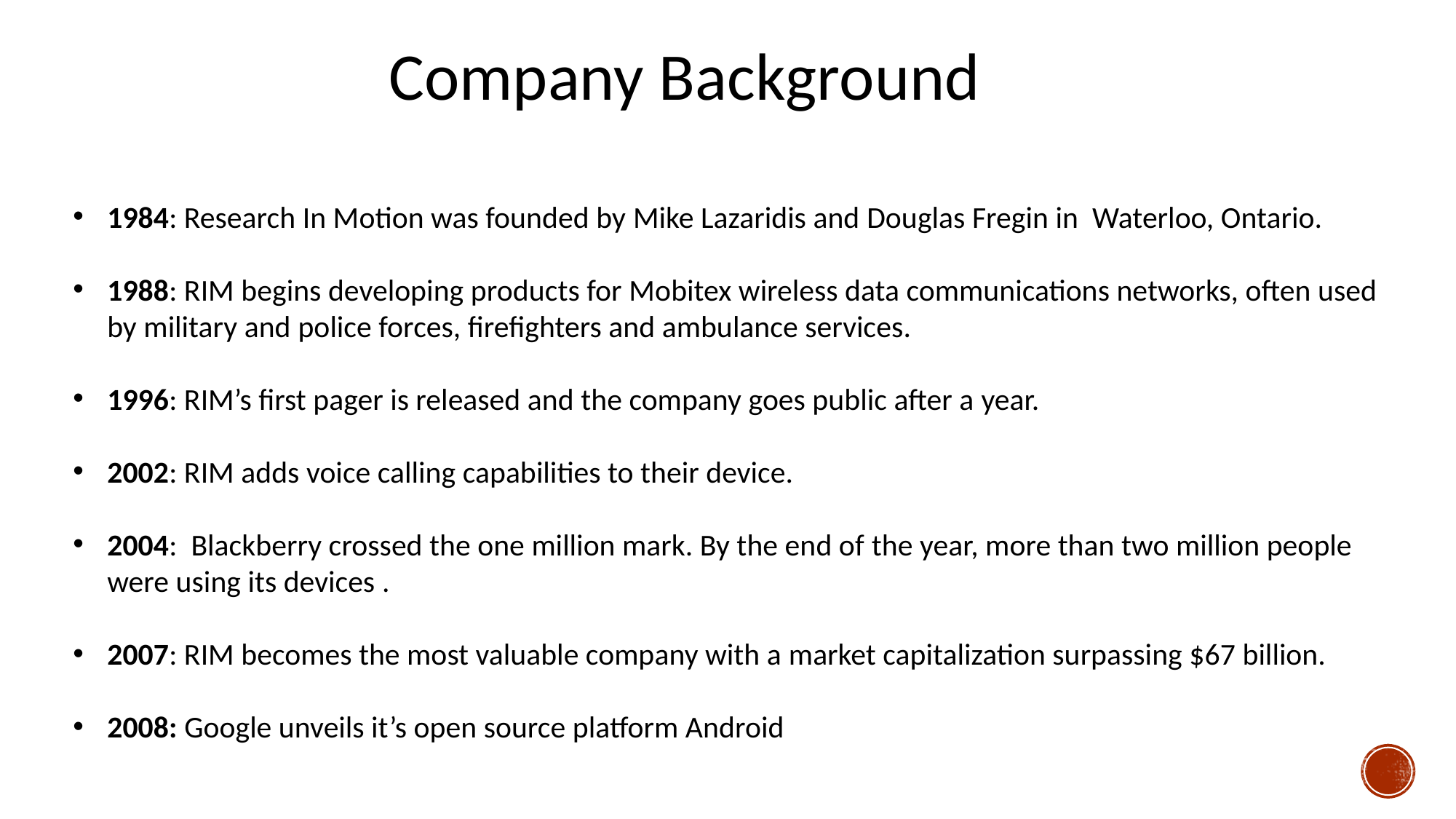

Company Background
1984: Research In Motion was founded by Mike Lazaridis and Douglas Fregin in  Waterloo, Ontario​.

1988: RIM begins developing products for Mobitex wireless data communications networks, often used by military and police forces, firefighters and ambulance services​.

1996: RIM’s first pager is released and the company goes public after a year.​

2002: RIM adds voice calling capabilities to their device.

2004:  Blackberry crossed the one million mark. By the end of the year, more than two million people were using its devices .

2007: RIM becomes the most valuable company with a market capitalization surpassing $67 billion. ​​

2008: Google unveils it’s open source platform Android​